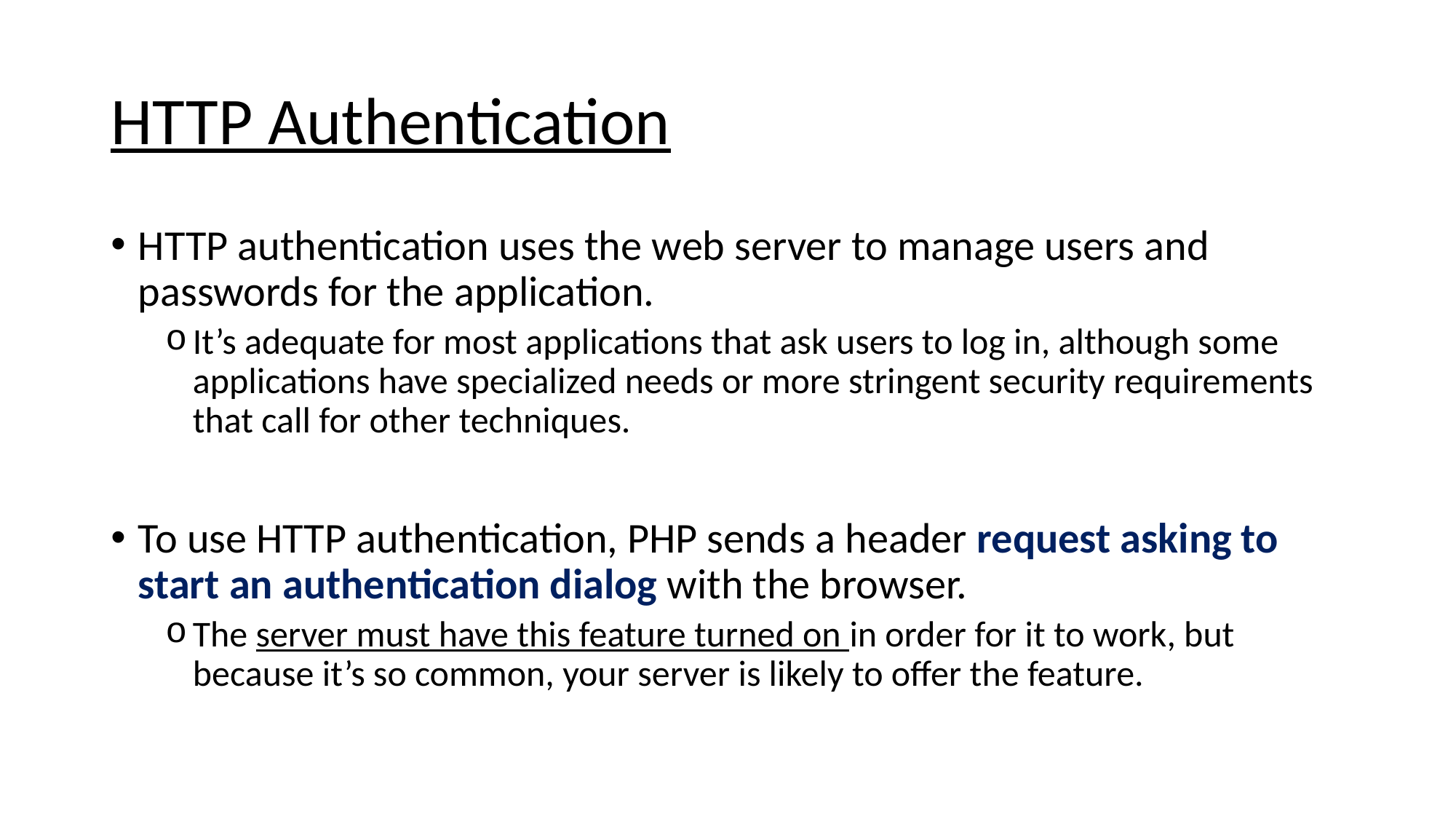

# HTTP Authentication
HTTP authentication uses the web server to manage users and passwords for the application.
It’s adequate for most applications that ask users to log in, although some applications have specialized needs or more stringent security requirements that call for other techniques.

To use HTTP authentication, PHP sends a header request asking to start an authentication dialog with the browser.
The server must have this feature turned on in order for it to work, but because it’s so common, your server is likely to offer the feature.